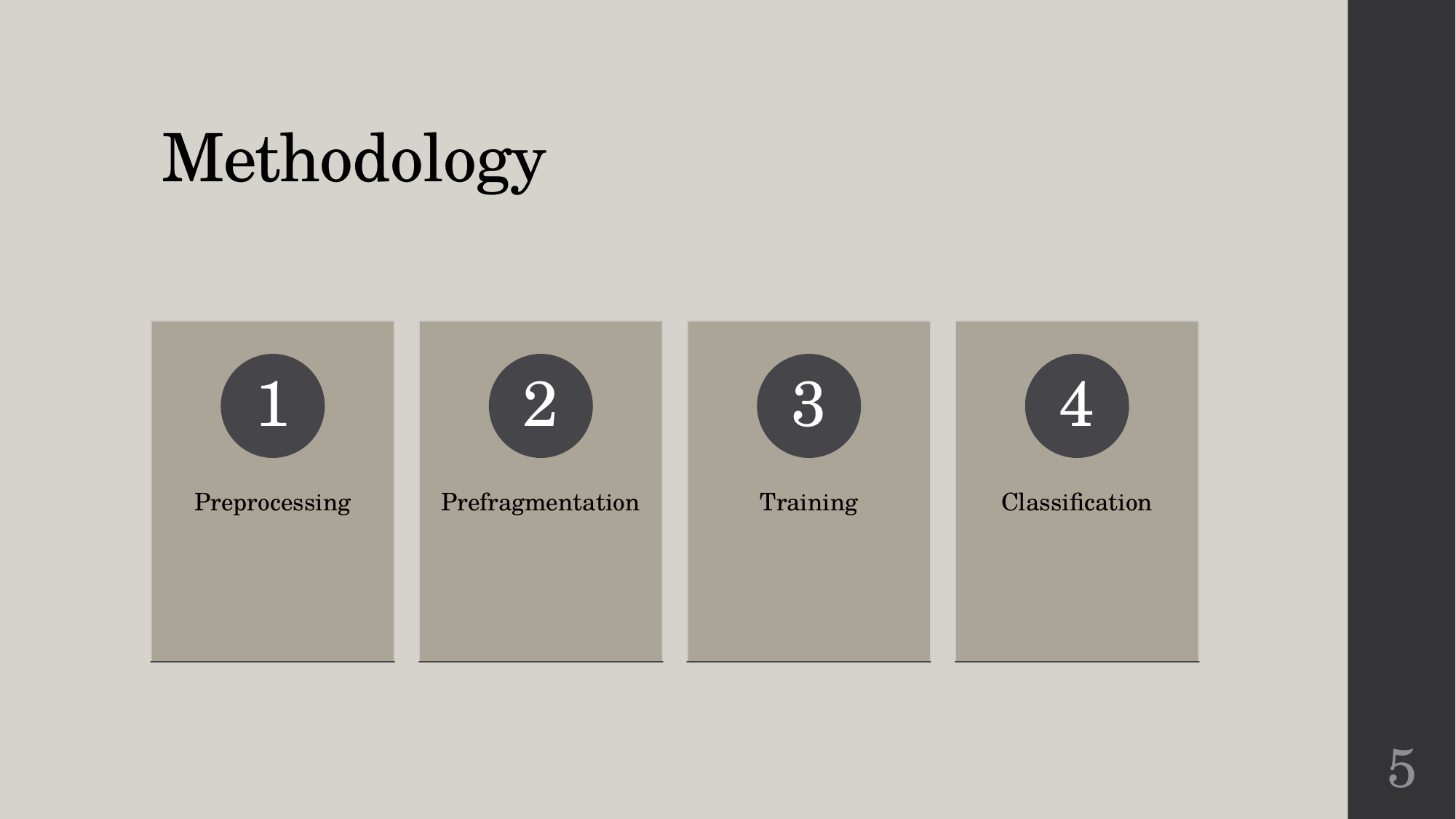

# Methodology
Preprocessing
1
Prefragmentation
2
Training
3
Classification
4
5